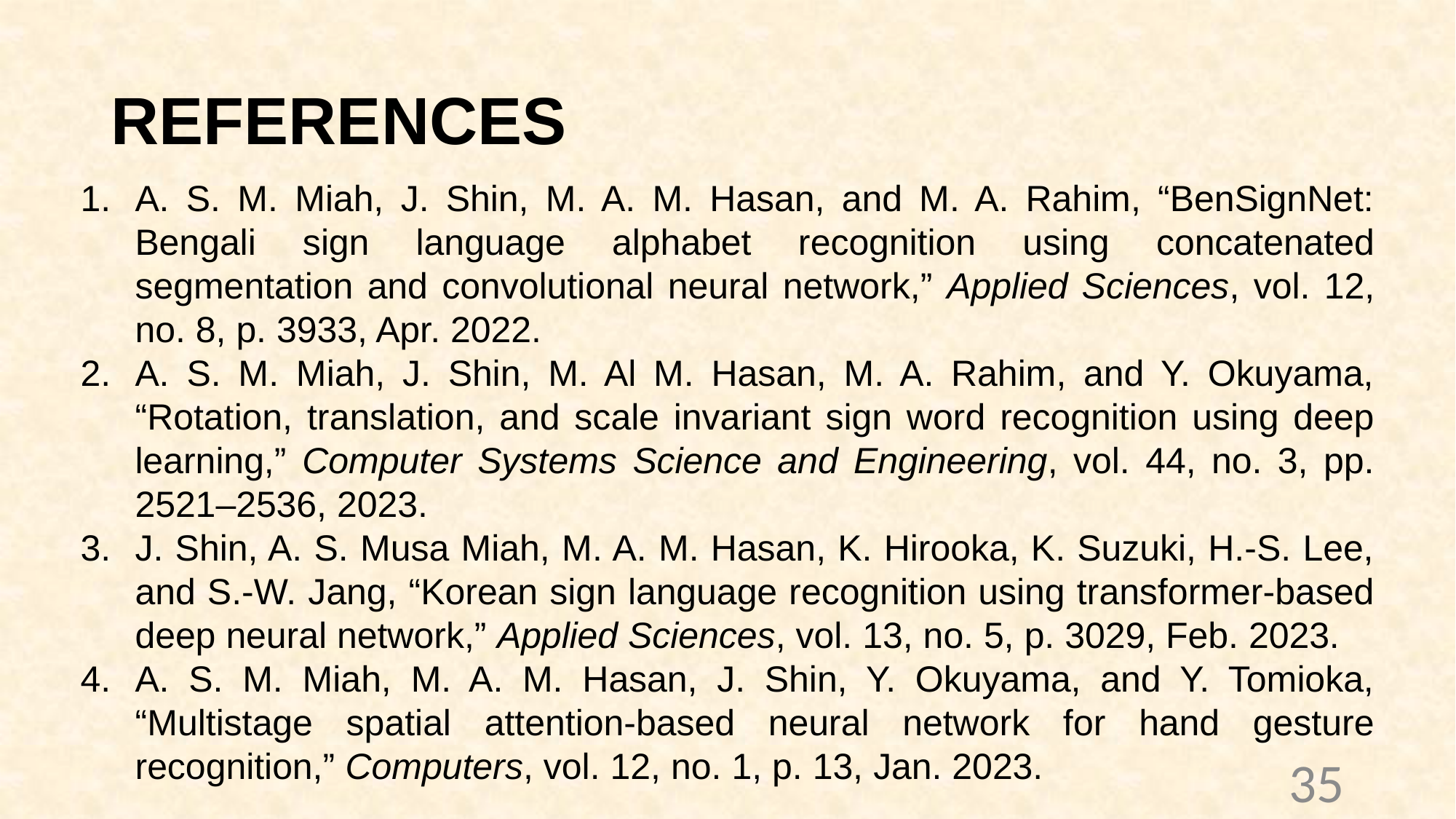

# REFERENCES

A. S. M. Miah, J. Shin, M. A. M. Hasan, and M. A. Rahim, “BenSignNet: Bengali sign language alphabet recognition using concatenated segmentation and convolutional neural network,” Applied Sciences, vol. 12, no. 8, p. 3933, Apr. 2022.
A. S. M. Miah, J. Shin, M. Al M. Hasan, M. A. Rahim, and Y. Okuyama, “Rotation, translation, and scale invariant sign word recognition using deep learning,” Computer Systems Science and Engineering, vol. 44, no. 3, pp. 2521–2536, 2023.
J. Shin, A. S. Musa Miah, M. A. M. Hasan, K. Hirooka, K. Suzuki, H.-S. Lee, and S.-W. Jang, “Korean sign language recognition using transformer-based deep neural network,” Applied Sciences, vol. 13, no. 5, p. 3029, Feb. 2023.
A. S. M. Miah, M. A. M. Hasan, J. Shin, Y. Okuyama, and Y. Tomioka, “Multistage spatial attention-based neural network for hand gesture recognition,” Computers, vol. 12, no. 1, p. 13, Jan. 2023.
35